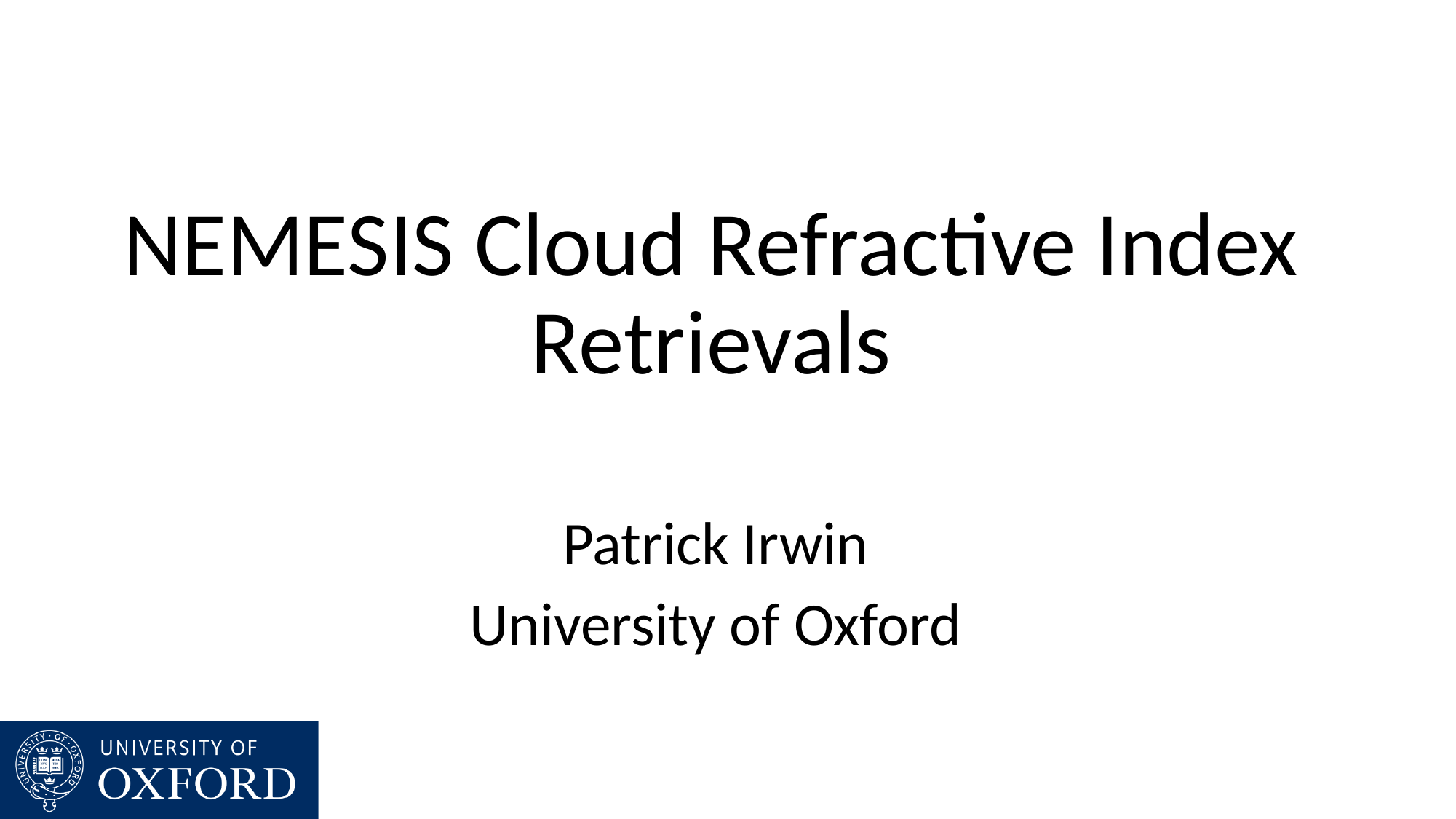

# NEMESIS Cloud Refractive Index Retrievals
Patrick Irwin
University of Oxford